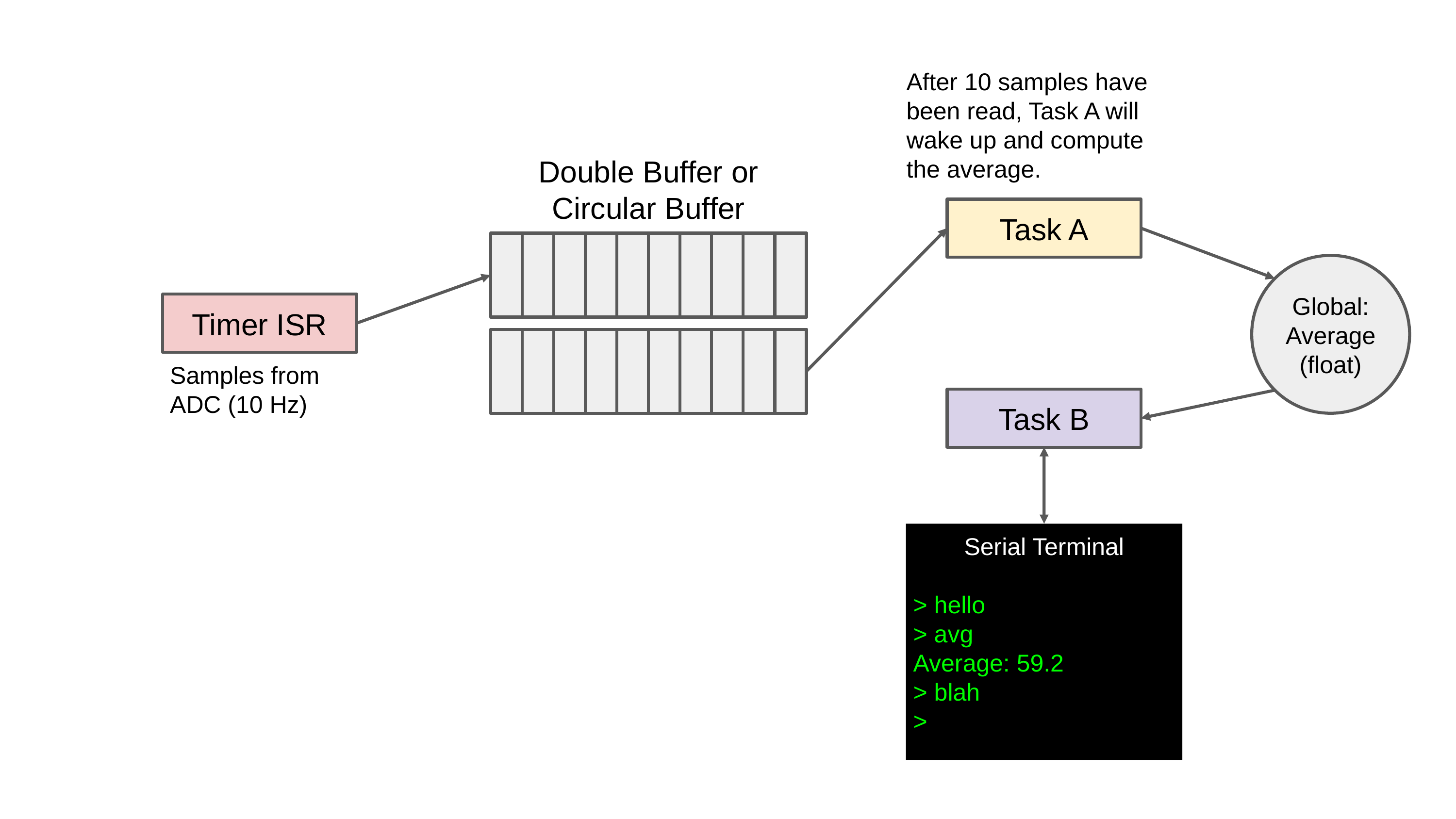

After 10 samples have been read, Task A will wake up and compute the average.
Double Buffer or Circular Buffer
Task A
Global:
Average (float)

Timer ISR
Samples from ADC (10 Hz)

Task B
Serial Terminal

> hello
> avg
Average: 59.2
> blah
>